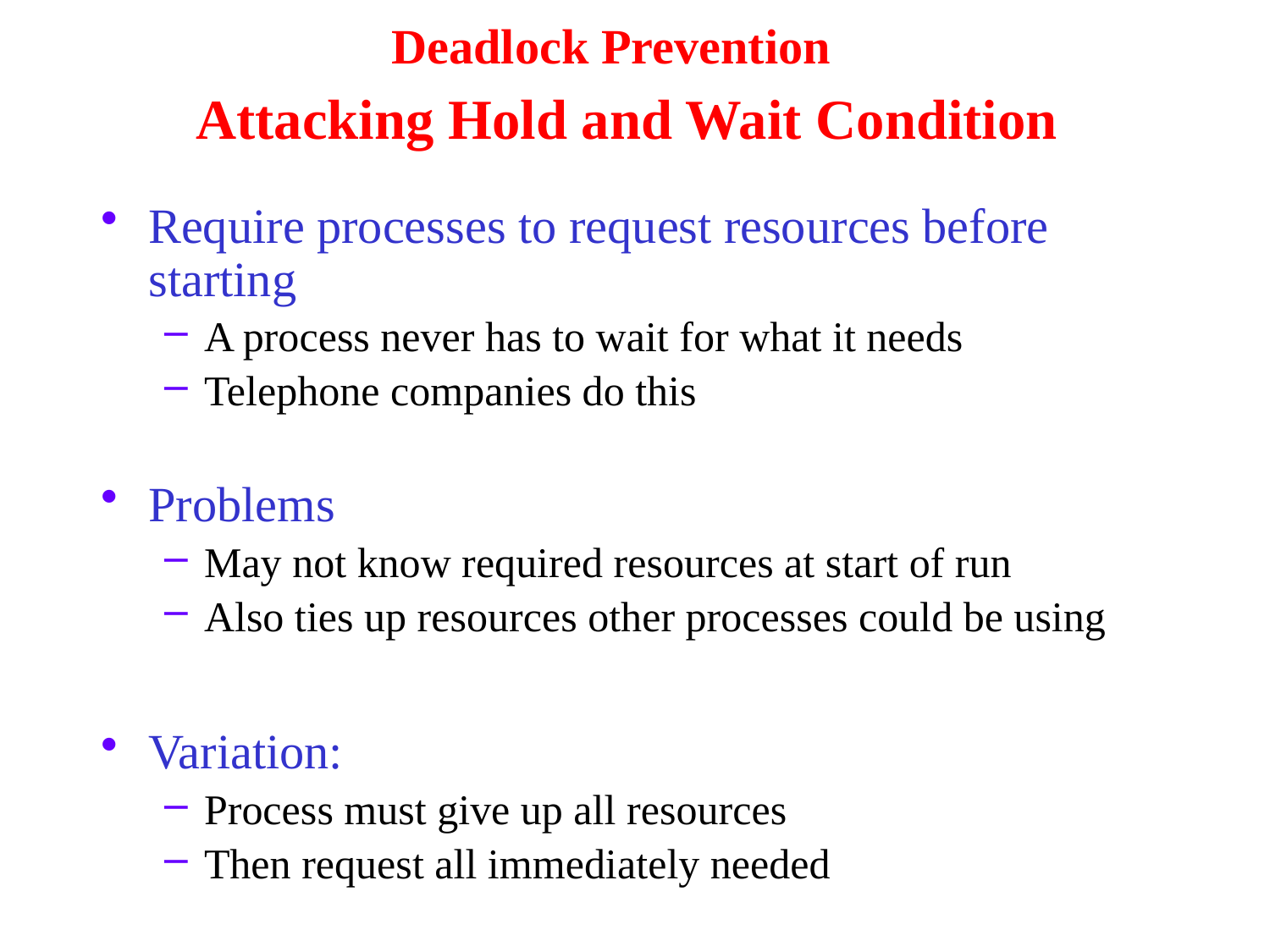

Deadlock Prevention
# Attacking Hold and Wait Condition
Require processes to request resources before starting
A process never has to wait for what it needs
Telephone companies do this

Problems
May not know required resources at start of run
Also ties up resources other processes could be using

Variation:
Process must give up all resources
Then request all immediately needed